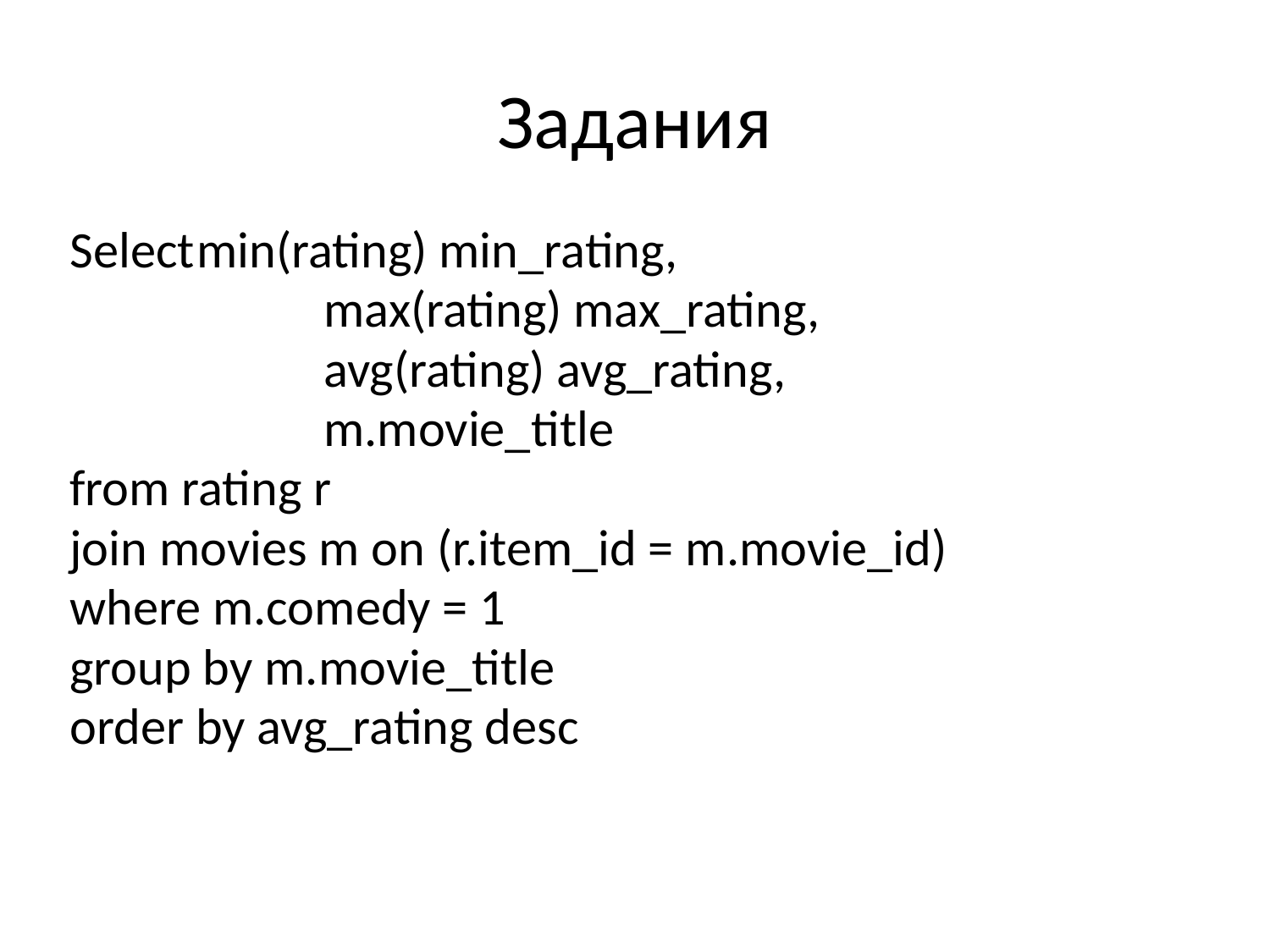

# Задания
Select	min(rating) min_rating,
		max(rating) max_rating,
		avg(rating) avg_rating,
		m.movie_title
from rating r
join movies m on (r.item_id = m.movie_id)
where m.comedy = 1
group by m.movie_title
order by avg_rating desc
16